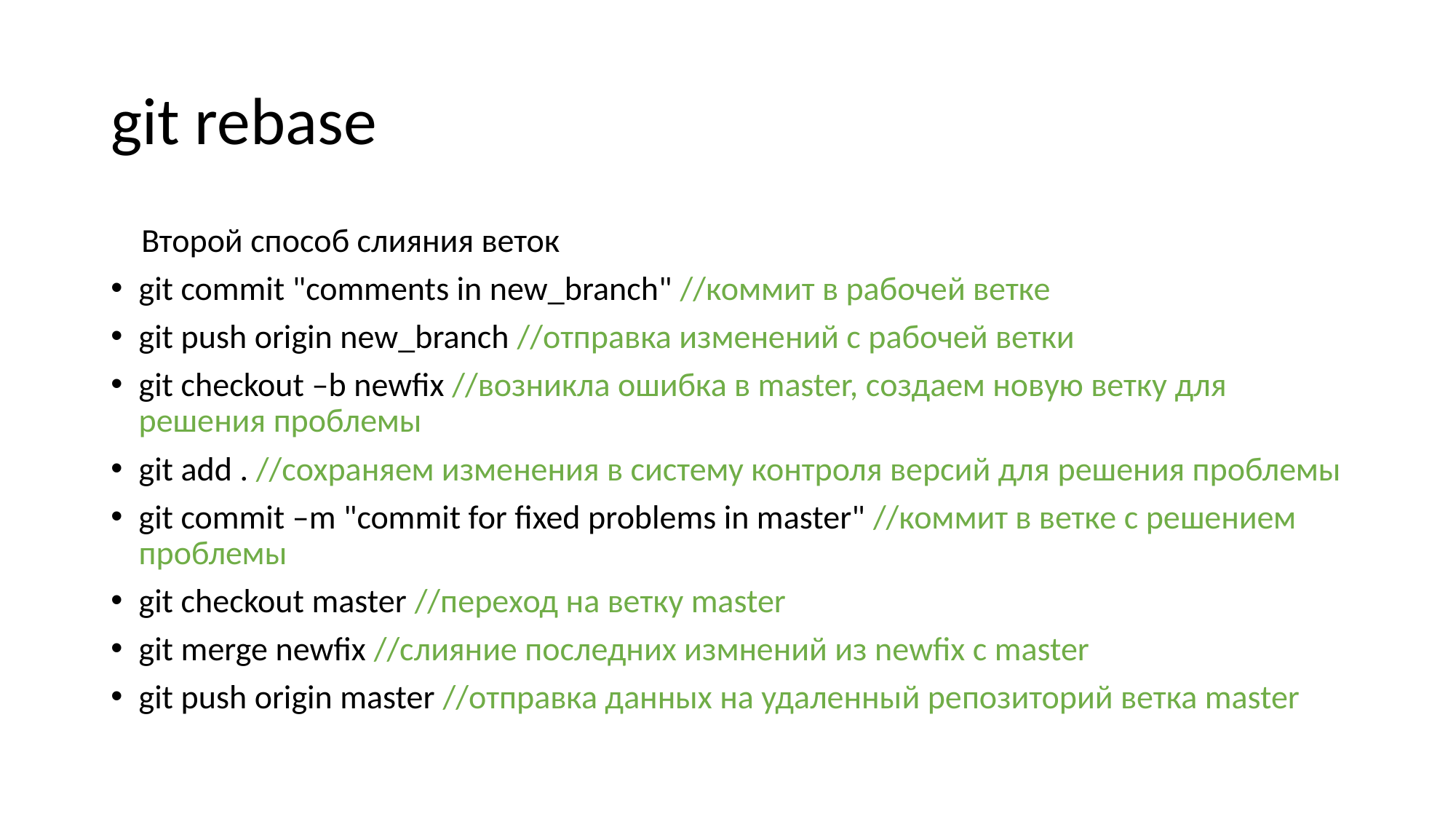

# git rebase
    Второй способ слияния веток
git commit "comments in new_branch" //коммит в рабочей ветке
git push origin new_branch //отправка изменений с рабочей ветки
git checkout –b newfix //возникла ошибка в master, создаем новую ветку для решения проблемы
git add . //сохраняем изменения в систему контроля версий для решения проблемы
git commit –m "commit for fixed problems in master" //коммит в ветке с решением проблемы
git checkout master //переход на ветку master
git merge newfix //слияние последних измнений из newfix с master
git push origin master //отправка данных на удаленный репозиторий ветка master